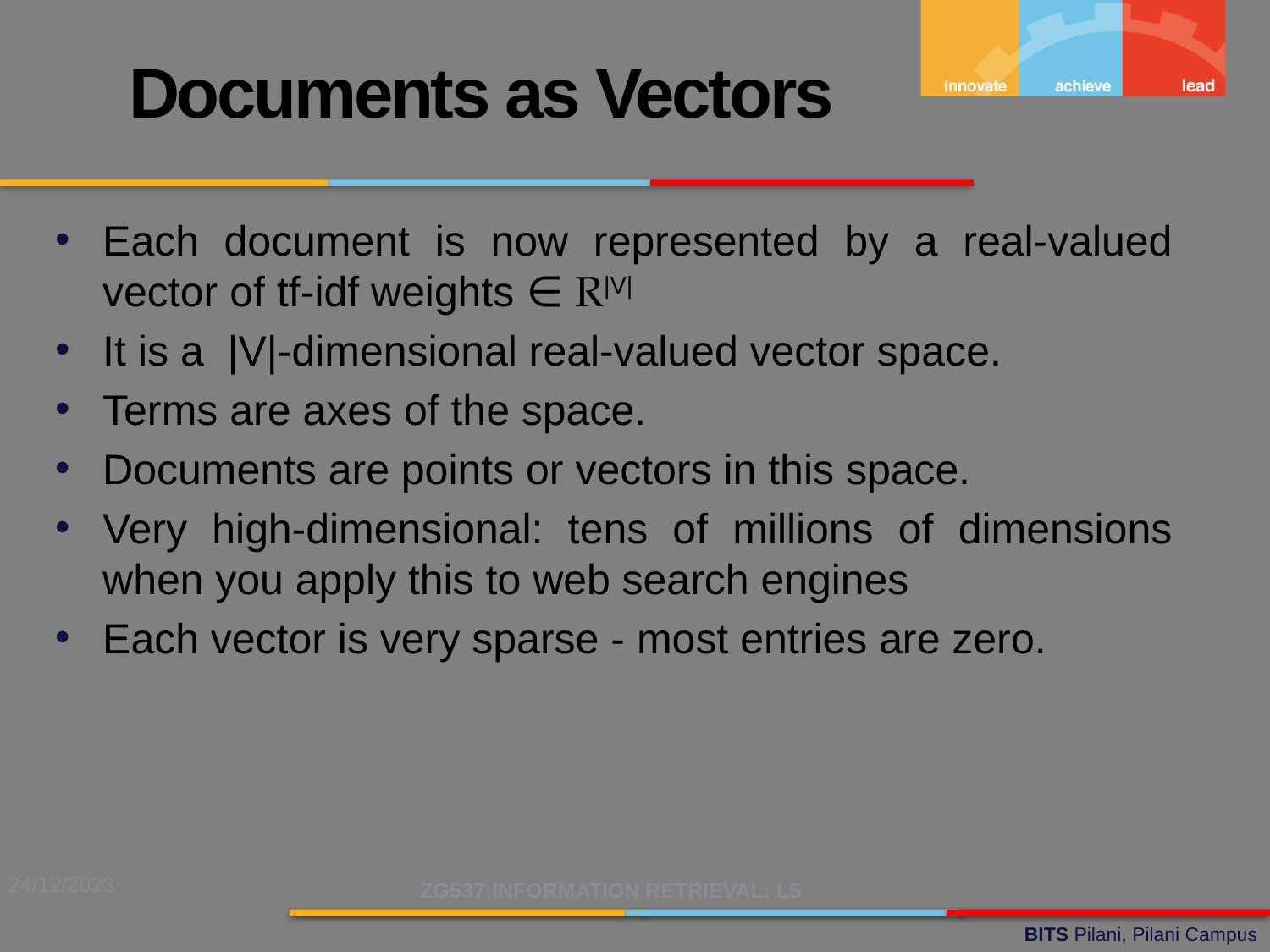

Documents as Vectors
Each document is now represented by a real-valued vector of tf-idf weights ∈ R|V|
It is a  |V|-dimensional real-valued vector space.
Terms are axes of the space.
Documents are points or vectors in this space.
Very high-dimensional: tens of millions of dimensions when you apply this to web search engines
Each vector is very sparse - most entries are zero.
24/12/2023
ZG537;INFORMATION RETRIEVAL; L5